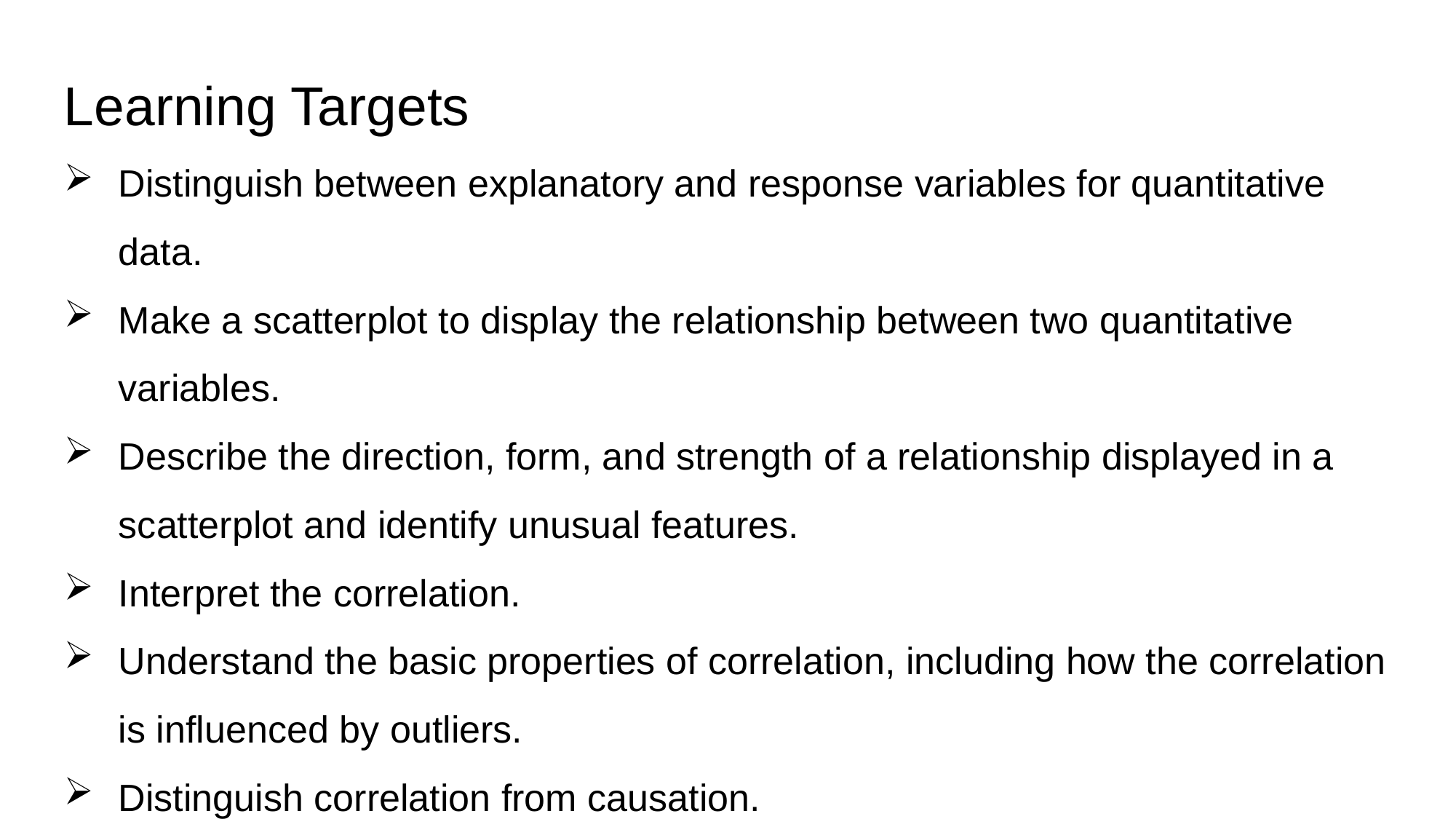

Learning Targets
Distinguish between explanatory and response variables for quantitative data.
Make a scatterplot to display the relationship between two quantitative variables.
Describe the direction, form, and strength of a relationship displayed in a scatterplot and identify unusual features.
Interpret the correlation.
Understand the basic properties of correlation, including how the correlation is influenced by outliers.
Distinguish correlation from causation.